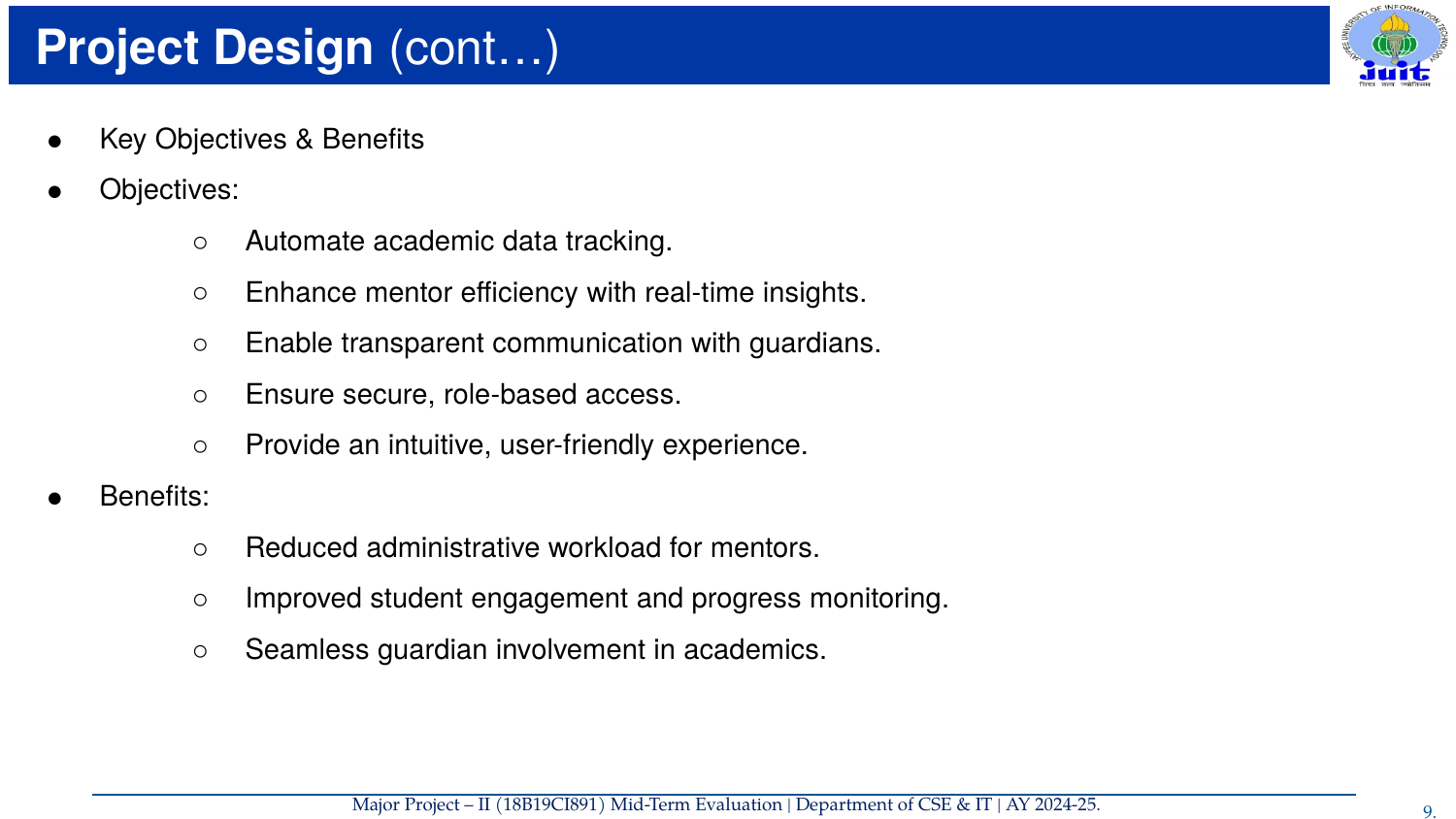

# Project Design (cont…)
Key Objectives & Benefits
Objectives:
Automate academic data tracking.
Enhance mentor efficiency with real-time insights.
Enable transparent communication with guardians.
Ensure secure, role-based access.
Provide an intuitive, user-friendly experience.
Benefits:
Reduced administrative workload for mentors.
Improved student engagement and progress monitoring.
Seamless guardian involvement in academics.